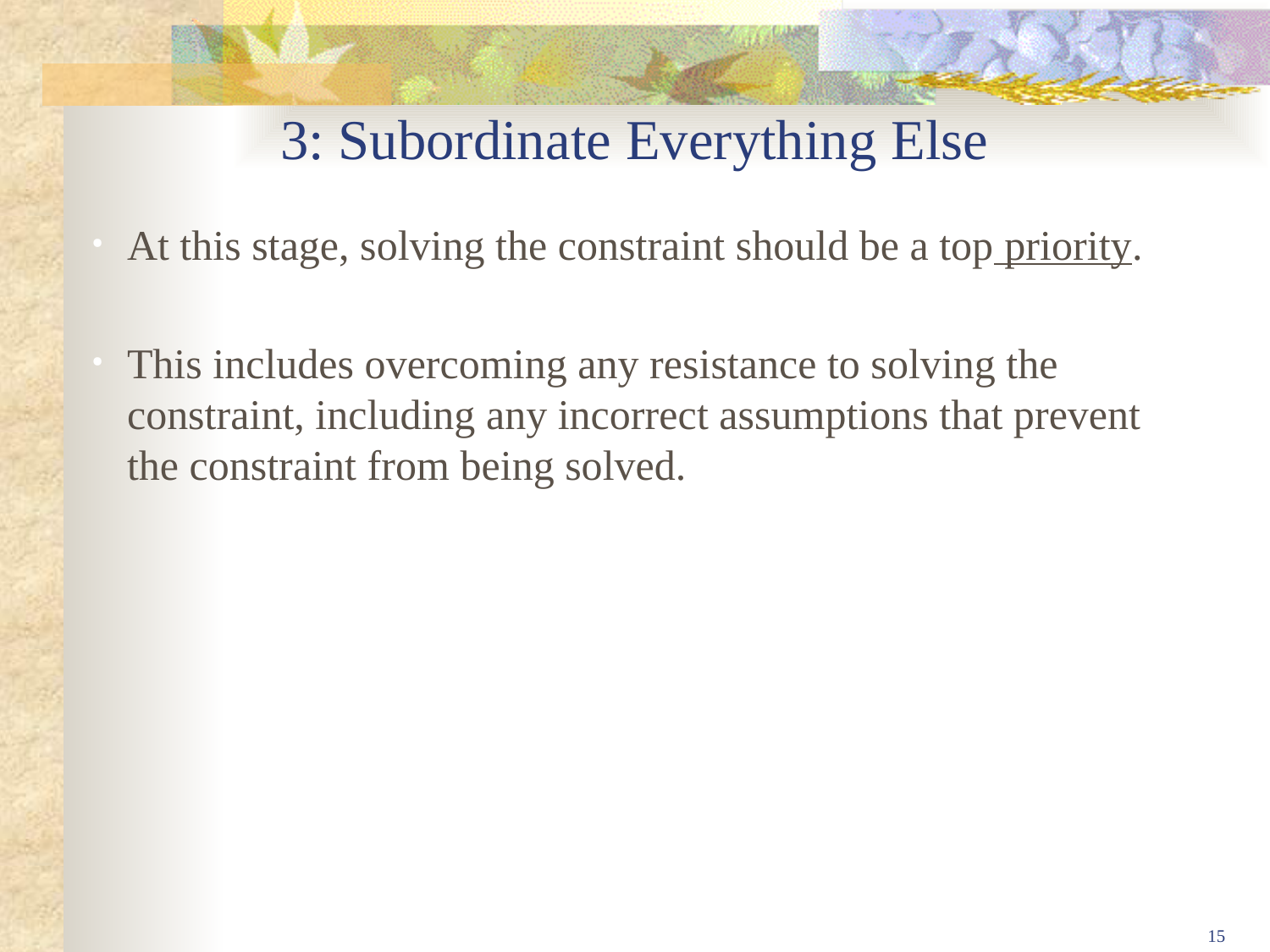

# 3: Subordinate Everything Else
At this stage, solving the constraint should be a top priority.

This includes overcoming any resistance to solving the constraint, including any incorrect assumptions that prevent the constraint from being solved.

15